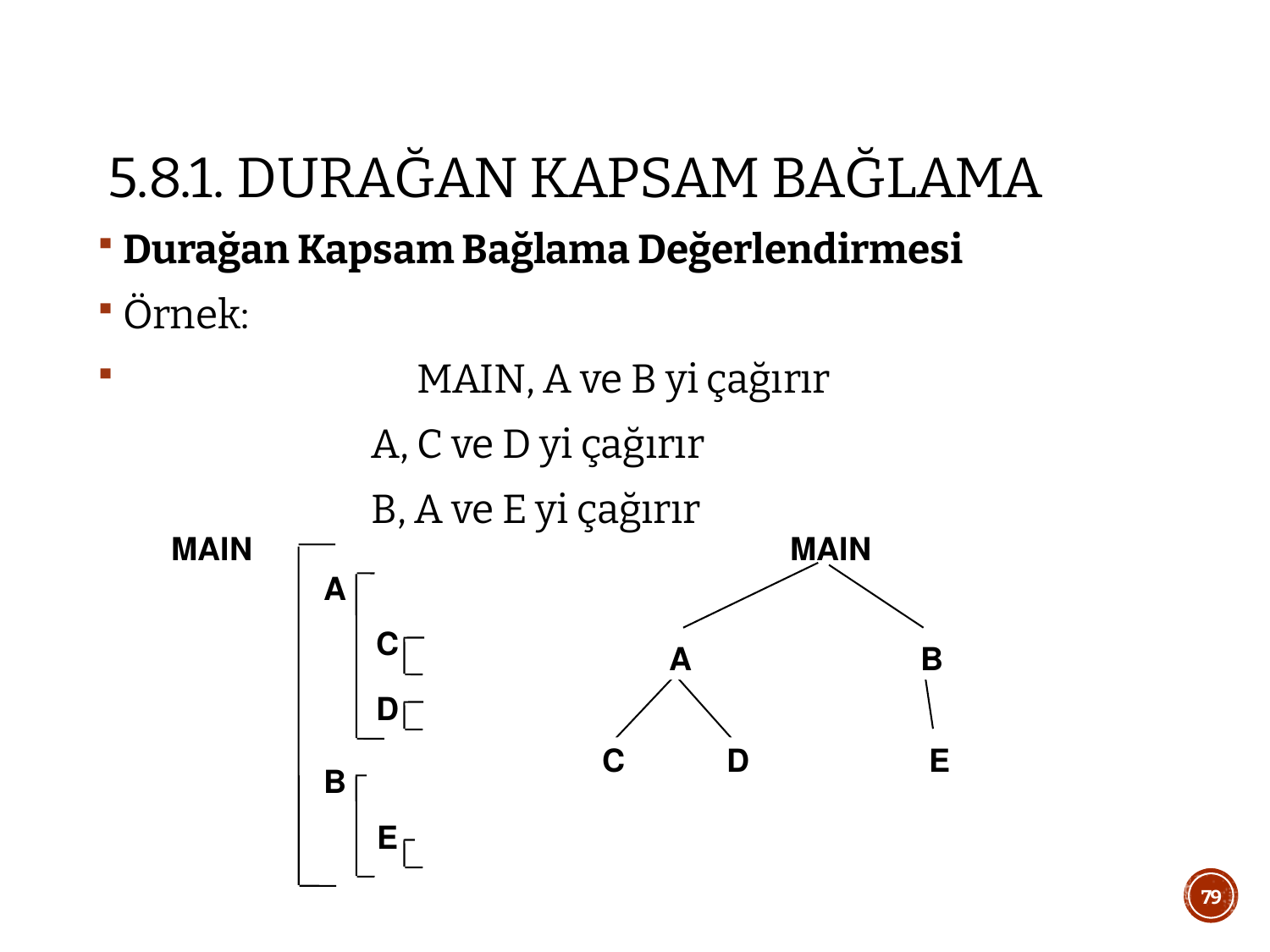

# 5.8.1. Durağan Kapsam Bağlama
Durağan Kapsam Bağlama Değerlendirmesi
Örnek:
                  	     MAIN, A ve B yi çağırır
                                  A, C ve D yi çağırır
                                  B, A ve E yi çağırır
MAIN
MAIN

A

C
A
B

D

C
D
E

B

E

79